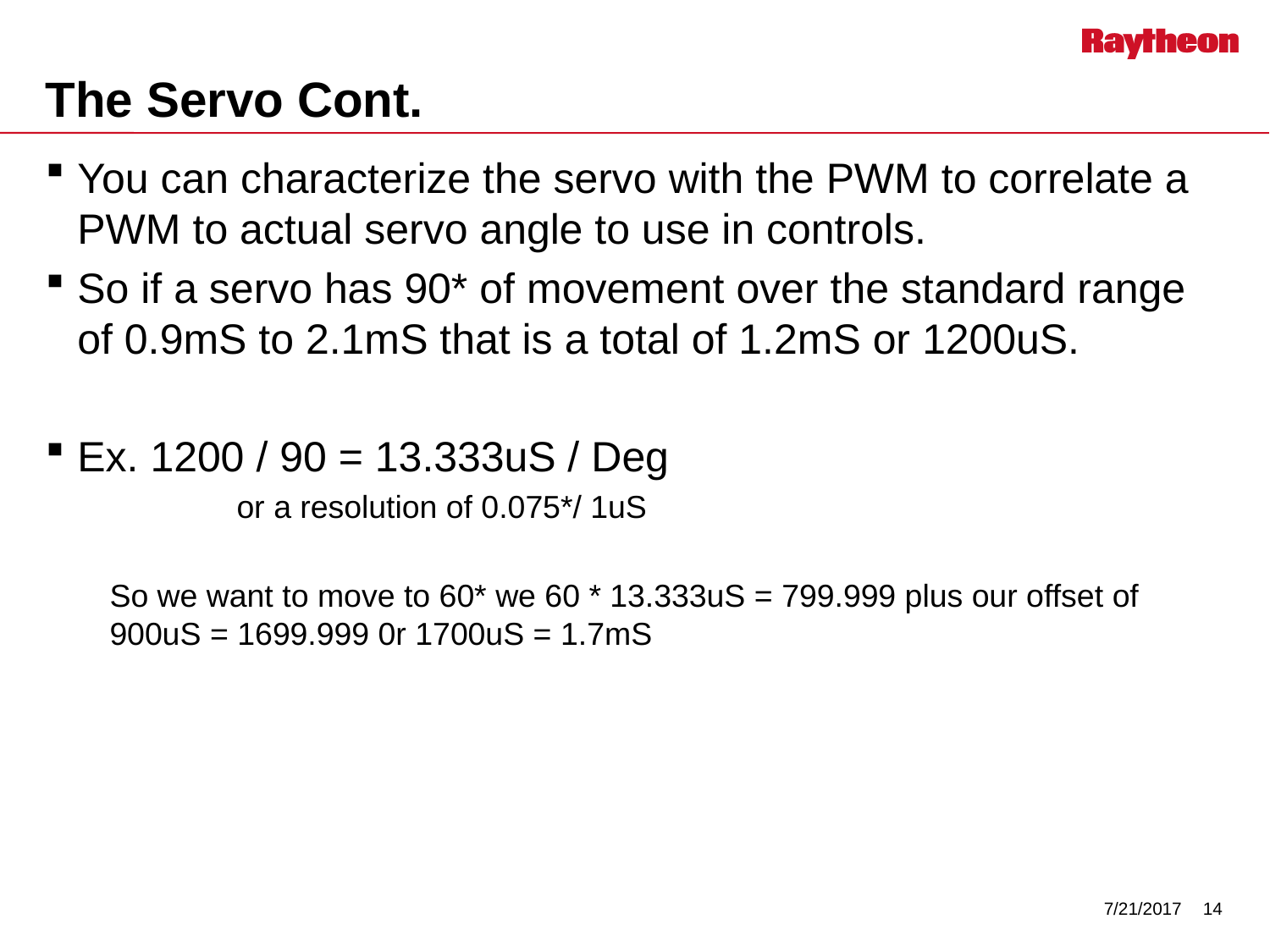

# The Servo Cont.
You can characterize the servo with the PWM to correlate a PWM to actual servo angle to use in controls.
So if a servo has 90* of movement over the standard range of 0.9mS to 2.1mS that is a total of 1.2mS or 1200uS.

Ex. 1200 / 90 = 13.333uS / Deg
	or a resolution of 0.075*/ 1uS

So we want to move to 60* we 60 * 13.333uS = 799.999 plus our offset of 900uS = 1699.999 0r 1700uS = 1.7mS
7/21/2017
14